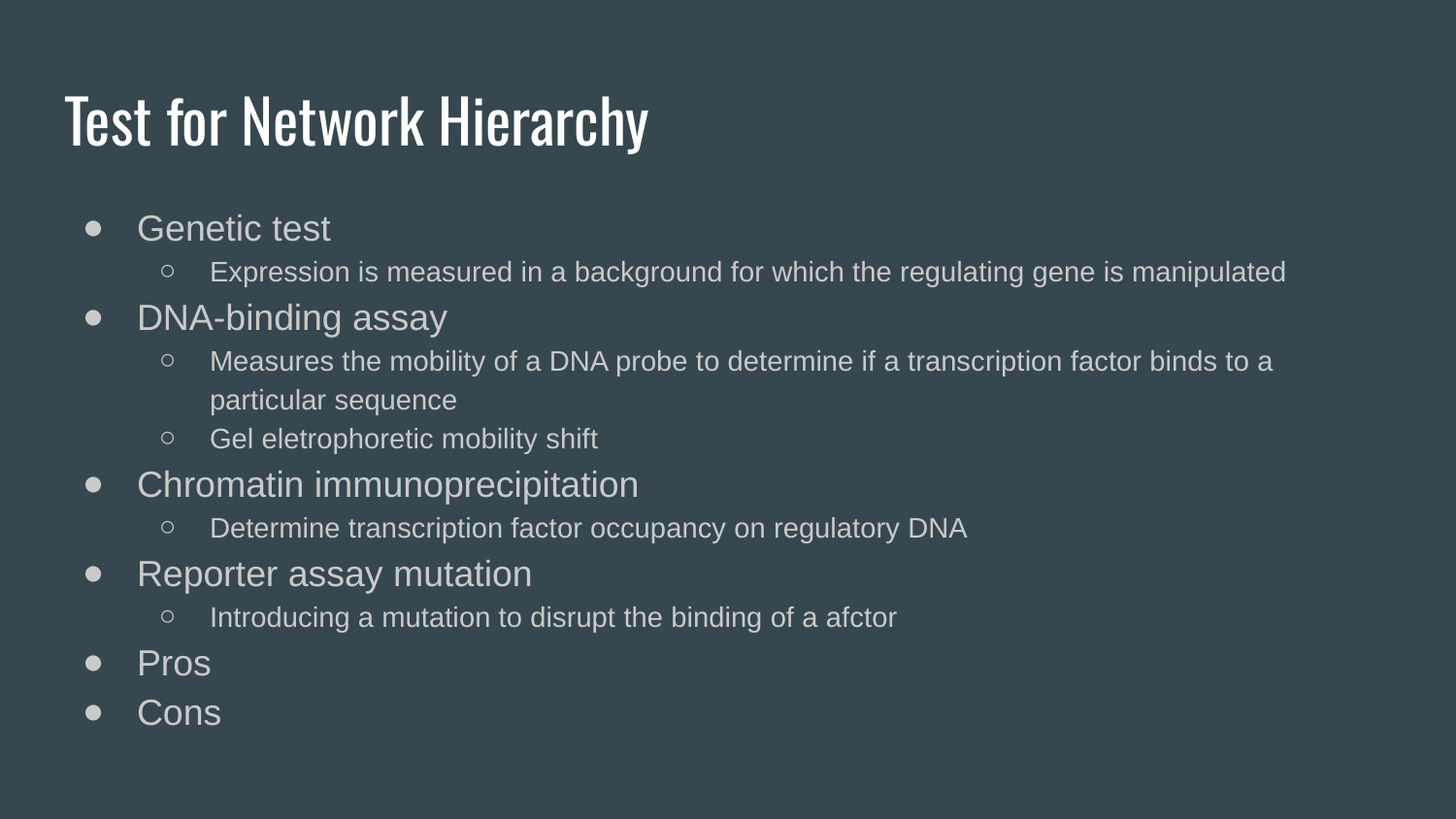

# Test for Network Hierarchy
Genetic test
Expression is measured in a background for which the regulating gene is manipulated
DNA-binding assay
Measures the mobility of a DNA probe to determine if a transcription factor binds to a particular sequence
Gel eletrophoretic mobility shift
Chromatin immunoprecipitation
Determine transcription factor occupancy on regulatory DNA
Reporter assay mutation
Introducing a mutation to disrupt the binding of a afctor
Pros
Cons